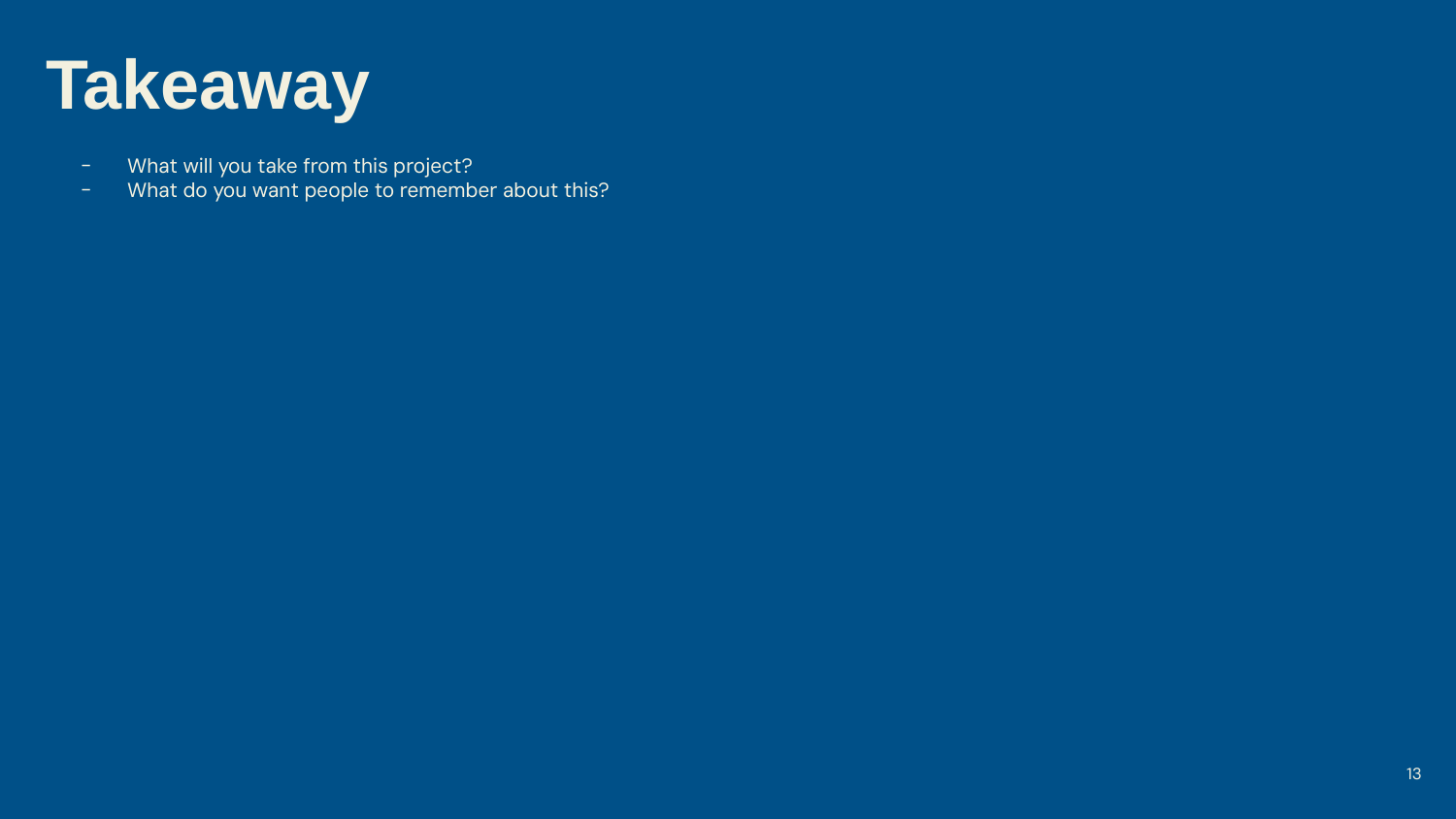

# Takeaway
What will you take from this project?
What do you want people to remember about this?
13
13